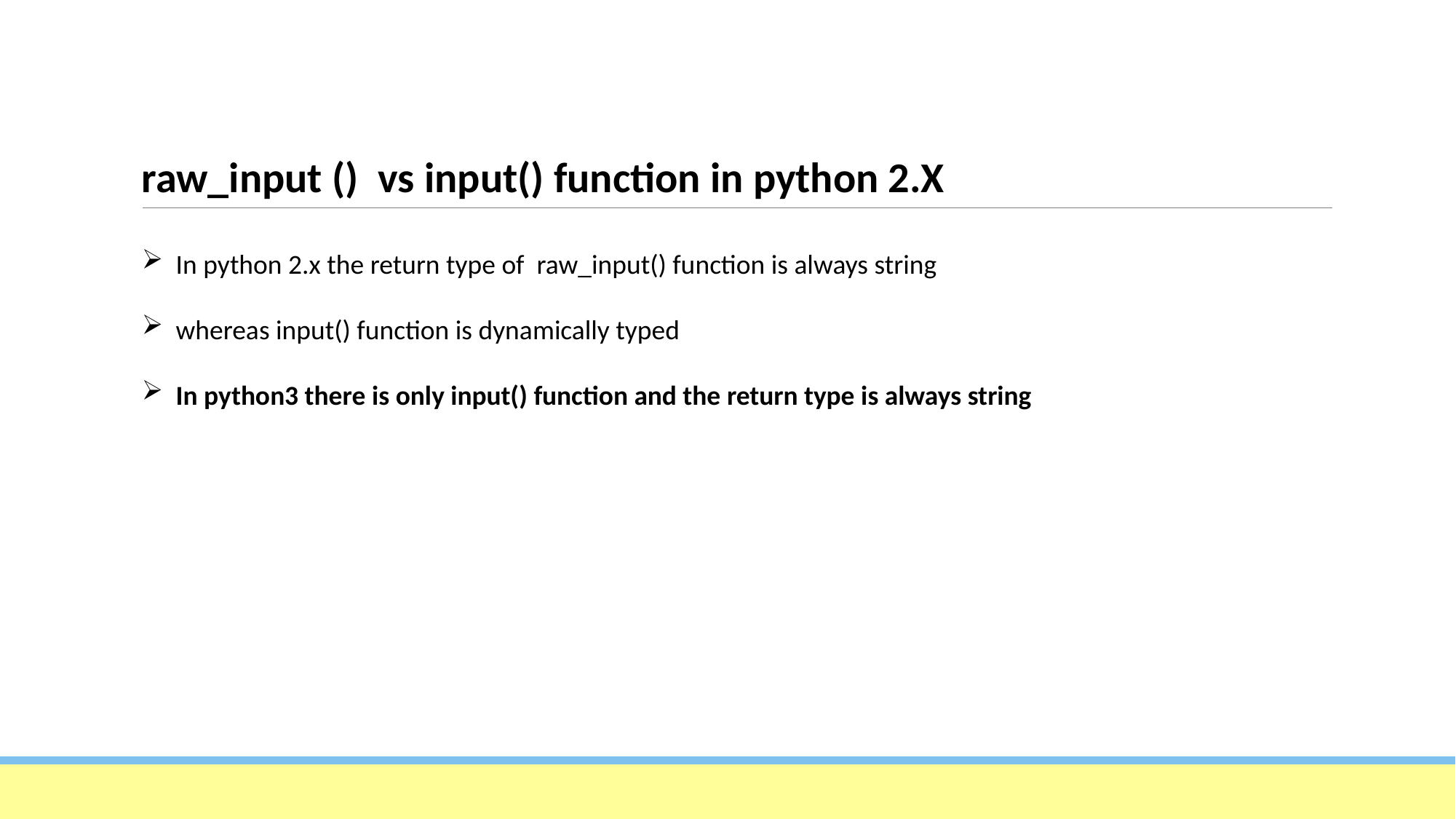

#
raw_input ()  vs input() function in python 2.X
In python 2.x the return type of  raw_input() function is always string

whereas input() function is dynamically typed

In python3 there is only input() function and the return type is always string